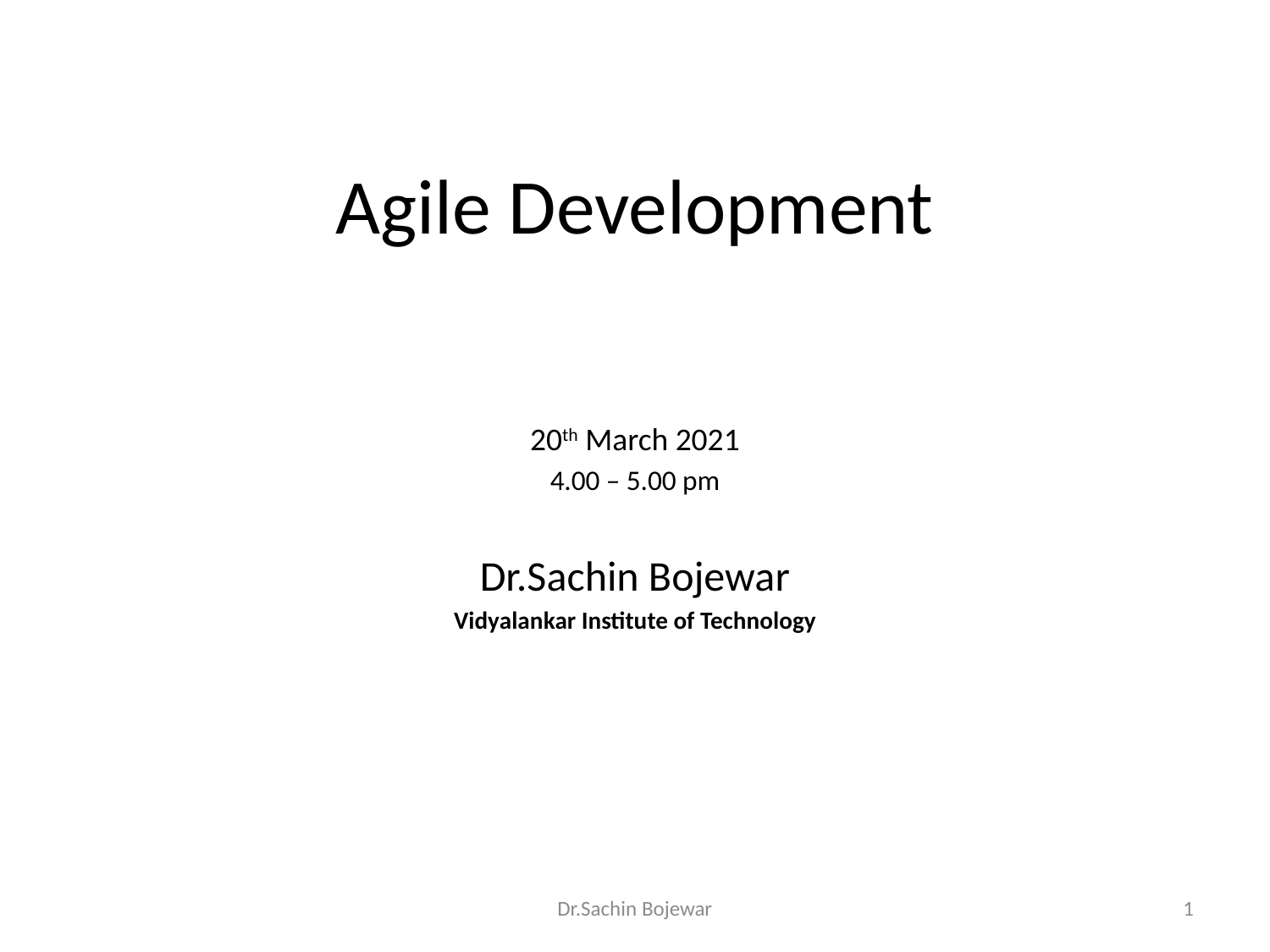

# Agile Development

20th March 2021
4.00 – 5.00 pm

Dr.Sachin Bojewar
Vidyalankar Institute of Technology
Dr.Sachin Bojewar
1